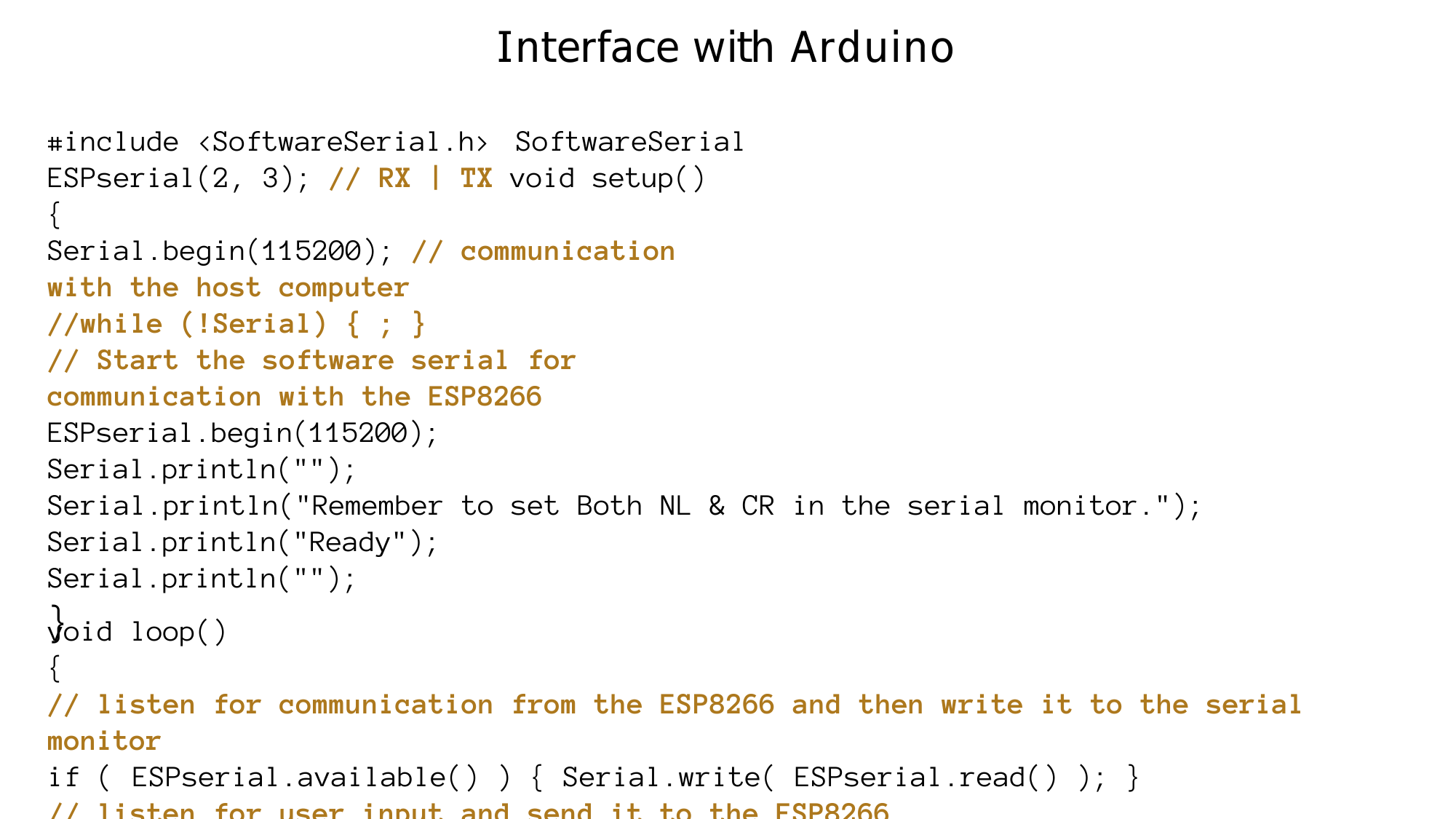

Interface with Arduino
#include <SoftwareSerial.h> SoftwareSerial ESPserial(2, 3); // RX | TX void setup()
{
Serial.begin(115200); // communication with the host computer
//while (!Serial) { ; }
// Start the software serial for communication with the ESP8266
ESPserial.begin(115200);
Serial.println("");
Serial.println("Remember to set Both NL & CR in the serial monitor."); Serial.println("Ready");
Serial.println("");
}
void loop()
{
// listen for communication from the ESP8266 and then write it to the serial
monitor
if (	ESPserial.available() ) { Serial.write( ESPserial.read() ); }
// listen for user input and send it to the ESP8266
if (	Serial.available() ) { ESPserial.write( Serial.read() ); }
}